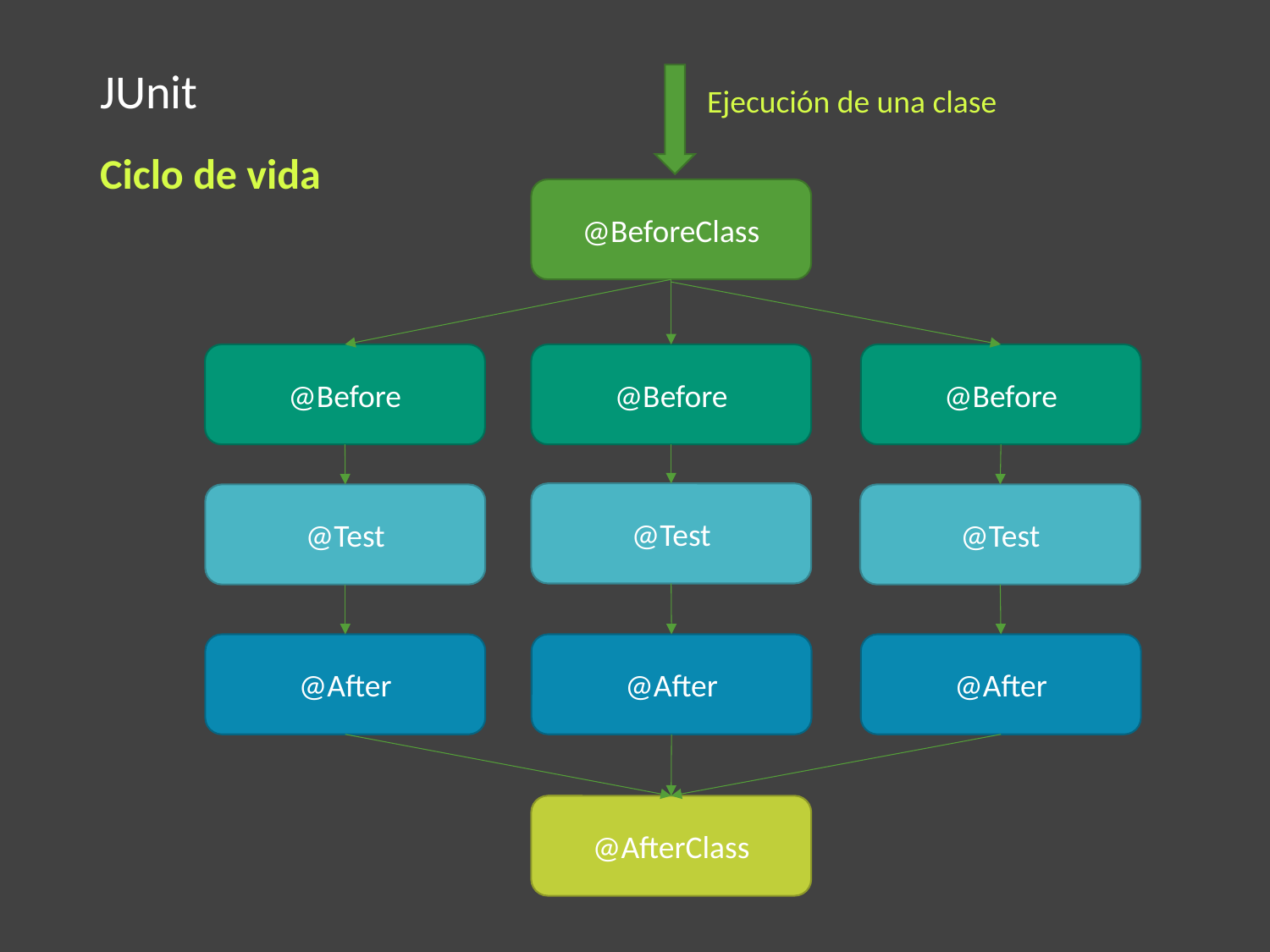

Ejecución de una clase

@BeforeClass
@Before
@Before
@Before
@Test
@Test
@Test
@After
@After
@After
@AfterClass
# JUnit
Ciclo de vida